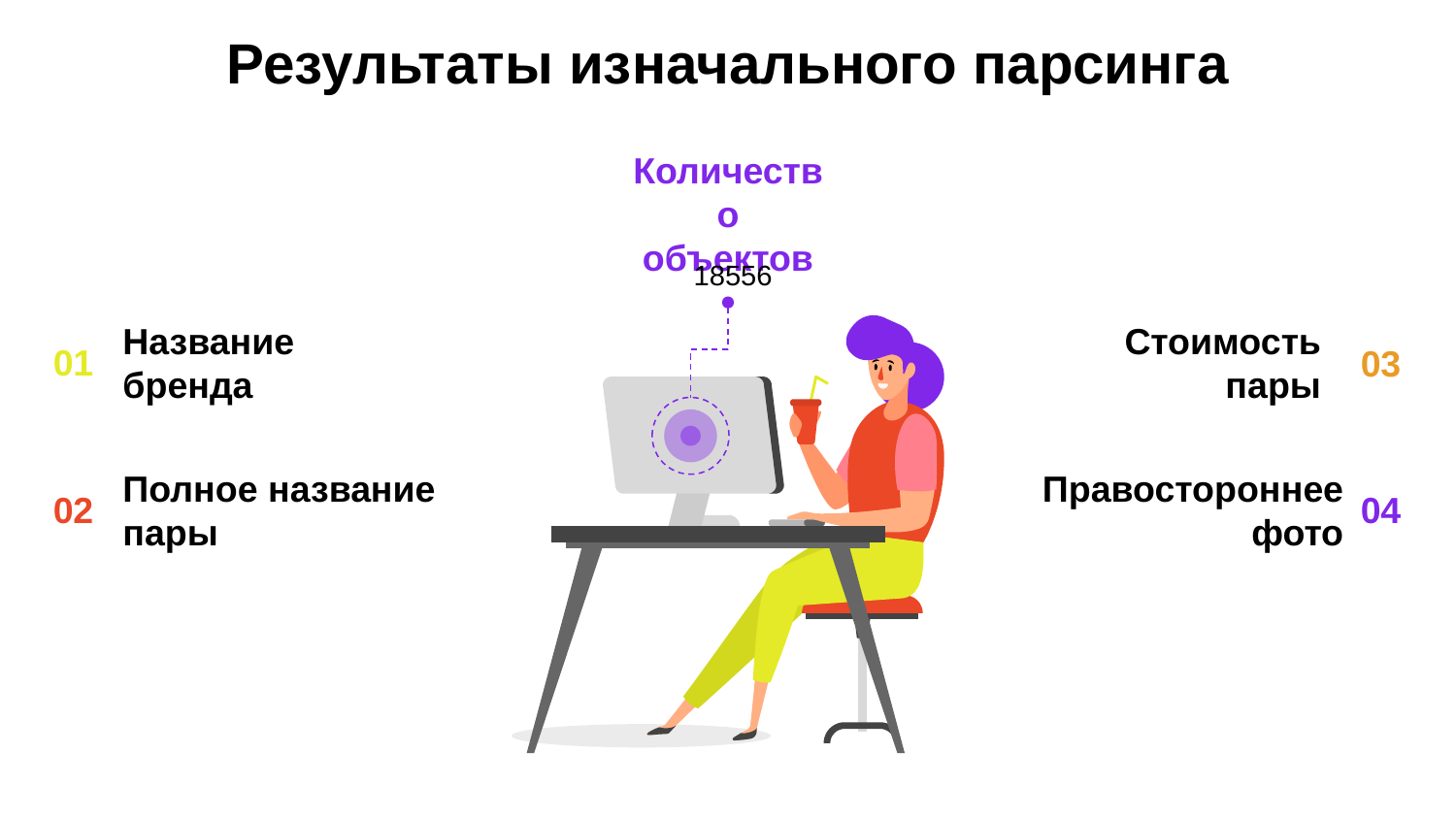

# Результаты изначального парсинга
Количество объектов
 18556

01
Название бренда
Стоимость пары
03

02
Полное название пары
Правостороннее фото
04